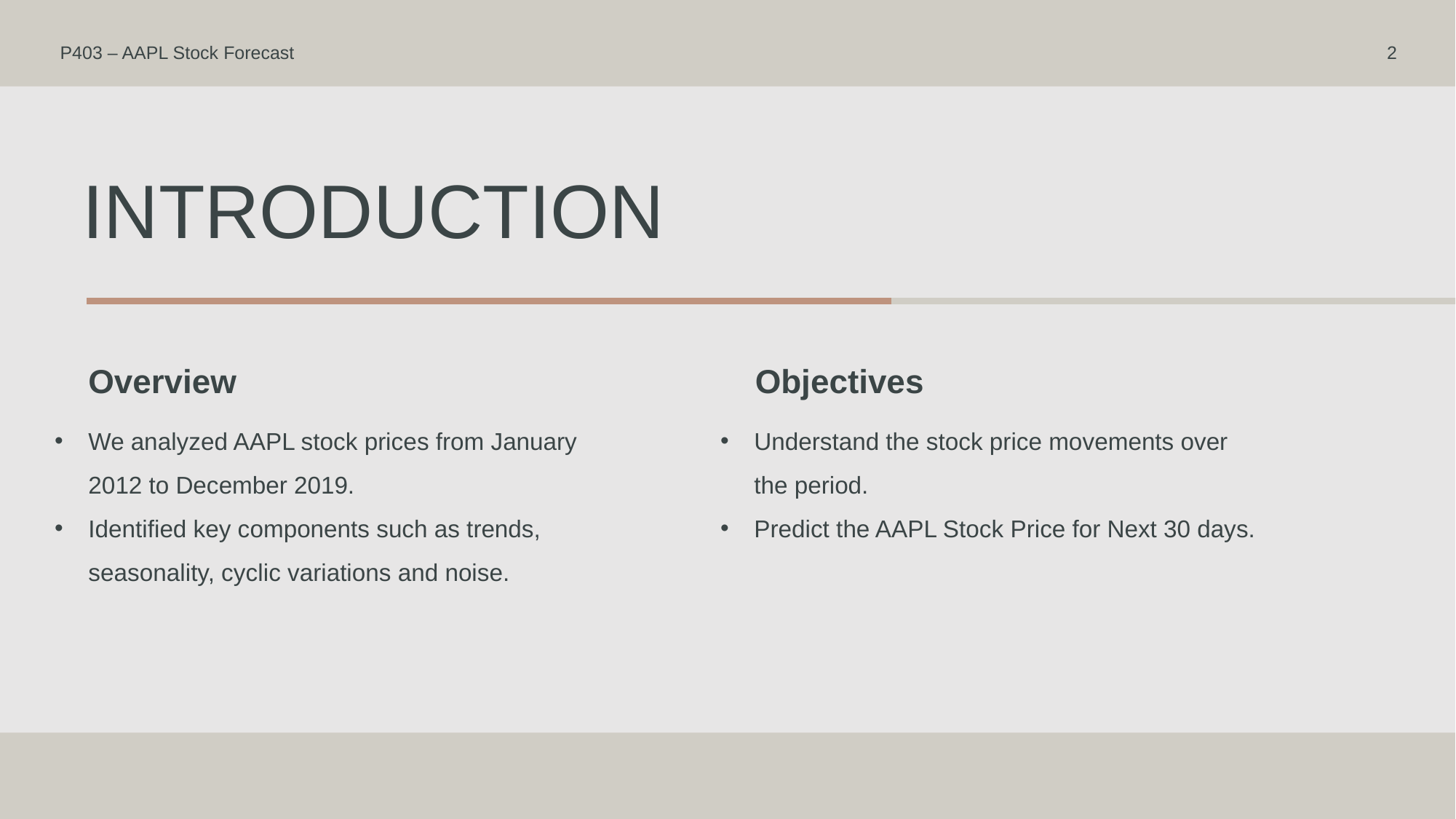

P403 – AAPL Stock Forecast
2
# Introduction
Overview
Objectives
We analyzed AAPL stock prices from January 2012 to December 2019.
Identified key components such as trends, seasonality, cyclic variations and noise.
Understand the stock price movements over the period.
Predict the AAPL Stock Price for Next 30 days.